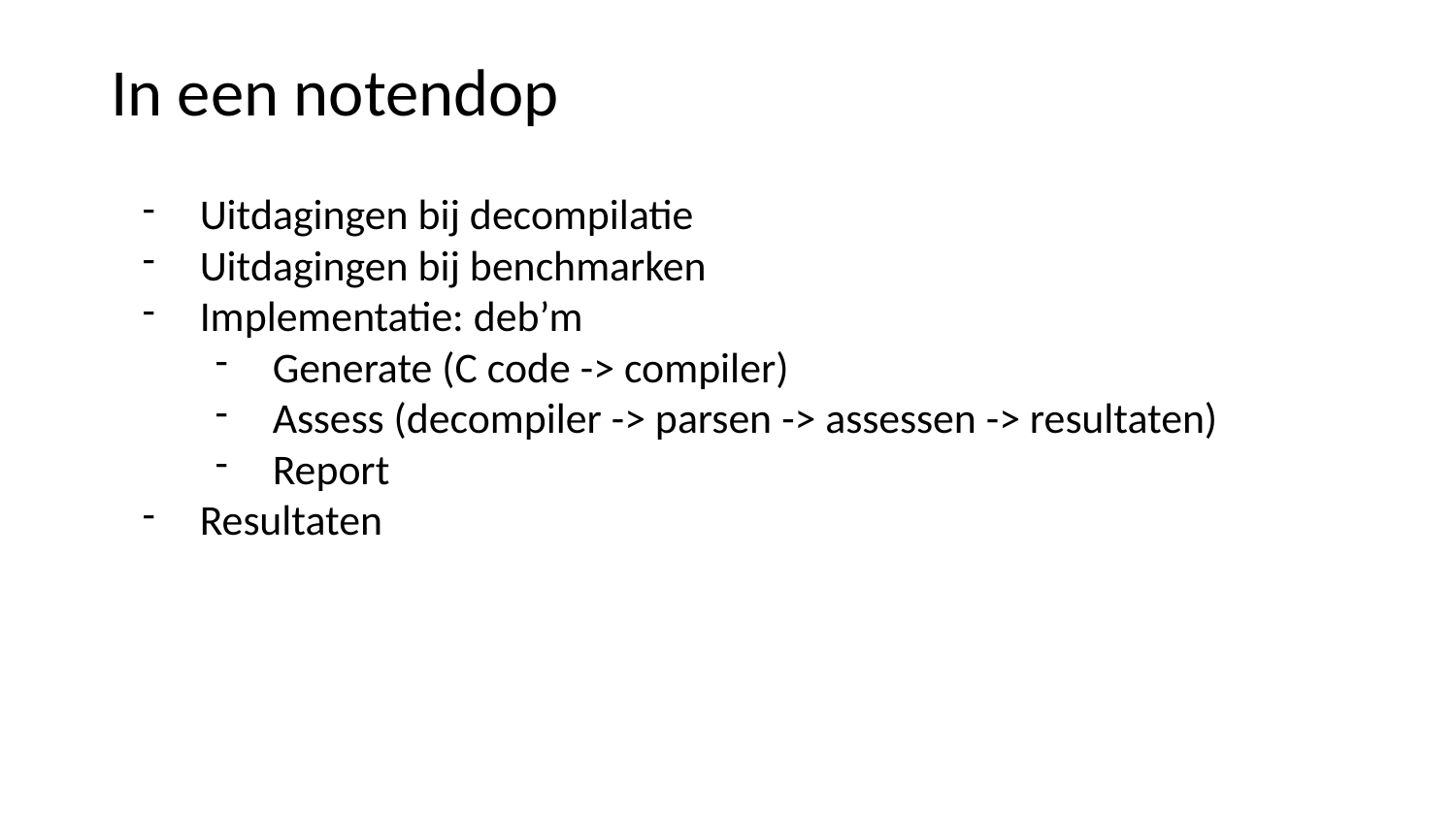

In een notendop
Uitdagingen bij decompilatie
Uitdagingen bij benchmarken
Implementatie: deb’m
Generate (C code -> compiler)
Assess (decompiler -> parsen -> assessen -> resultaten)
Report
Resultaten